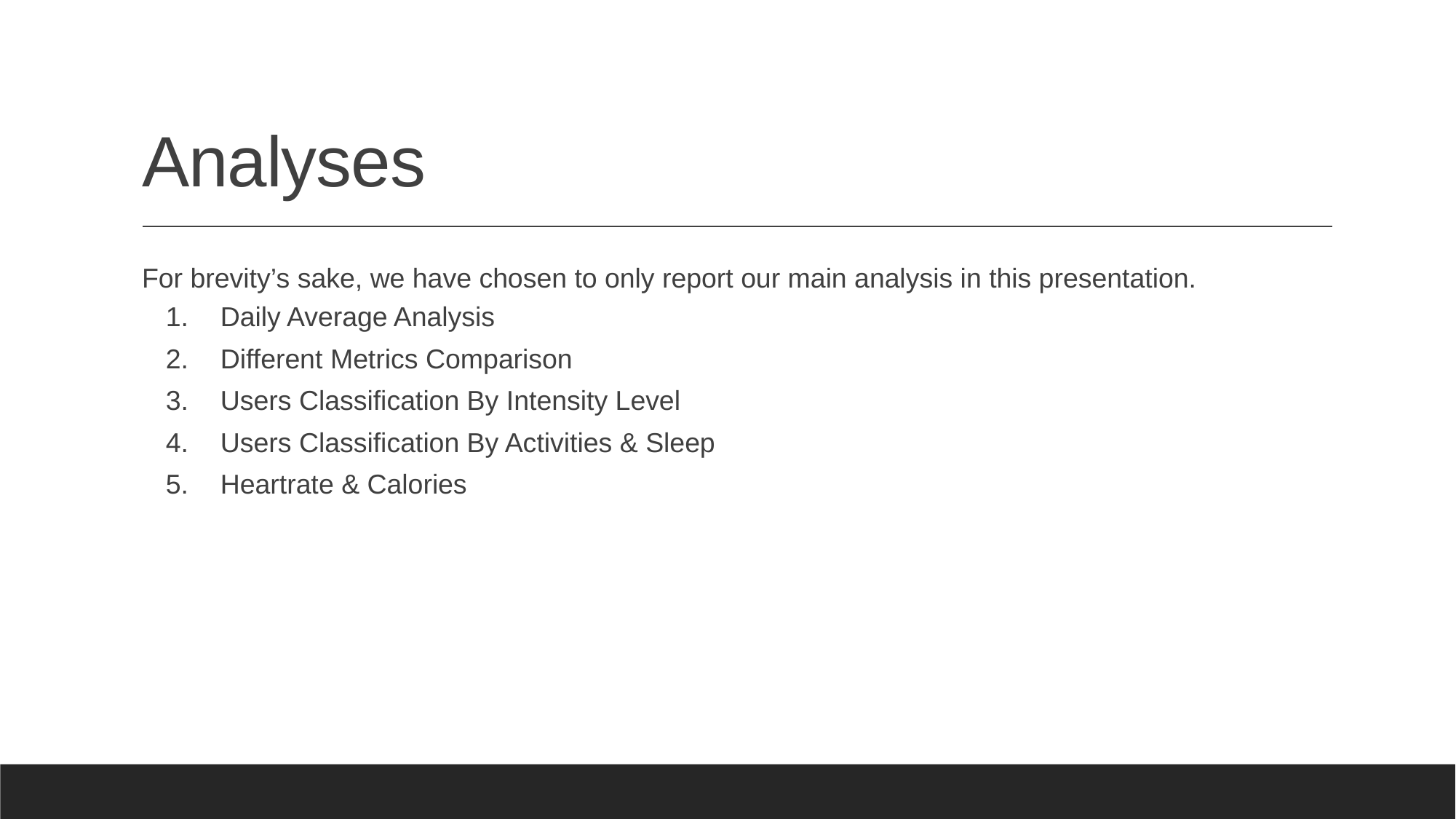

# Analyses
For brevity’s sake, we have chosen to only report our main analysis in this presentation.
Daily Average Analysis
Different Metrics Comparison
Users Classification By Intensity Level
Users Classification By Activities & Sleep
Heartrate & Calories